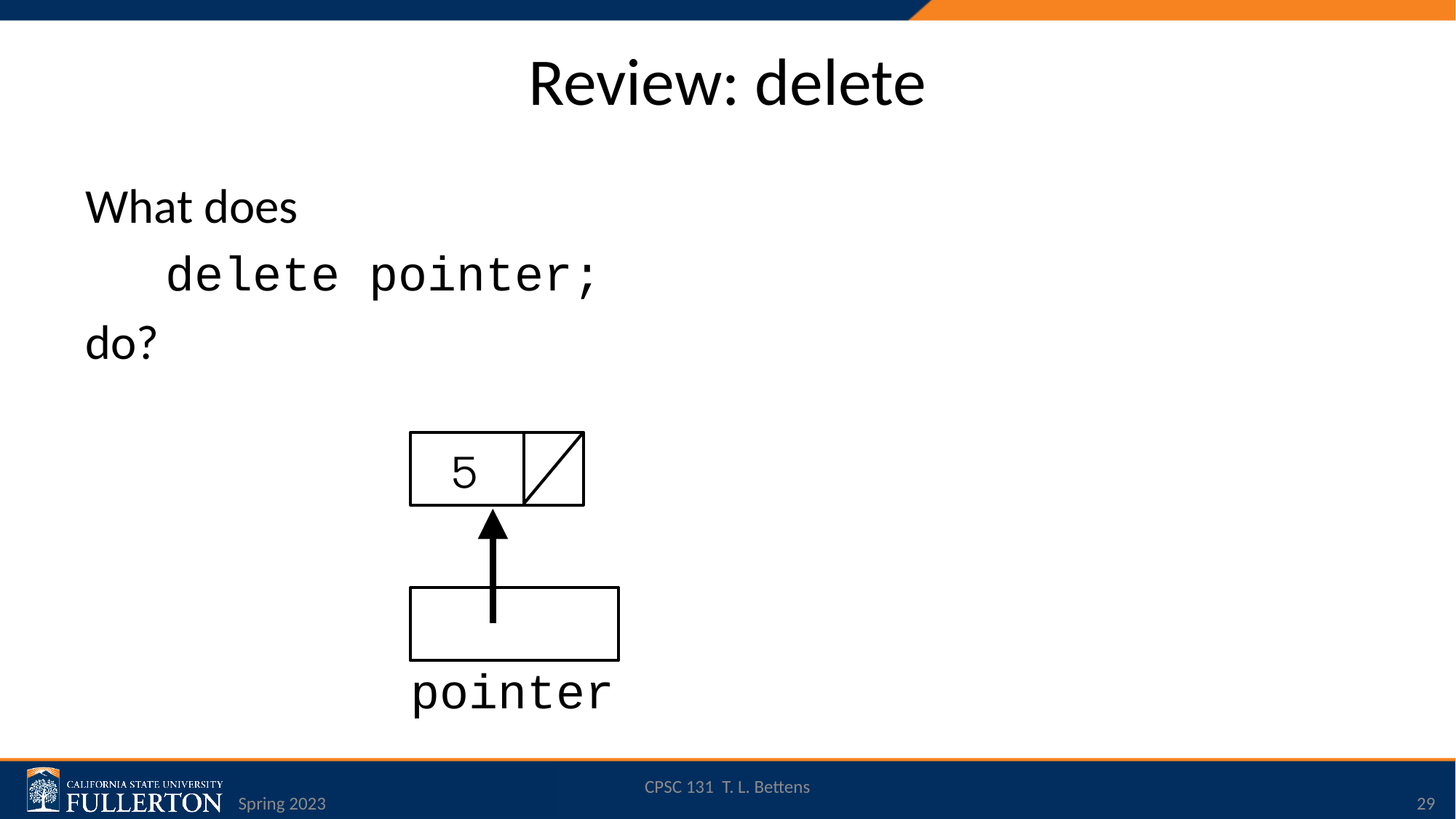

# Review: delete
 What does
	delete pointer;
 do?
5

pointer
CPSC 131  T. L. Bettens
Spring 2023
29